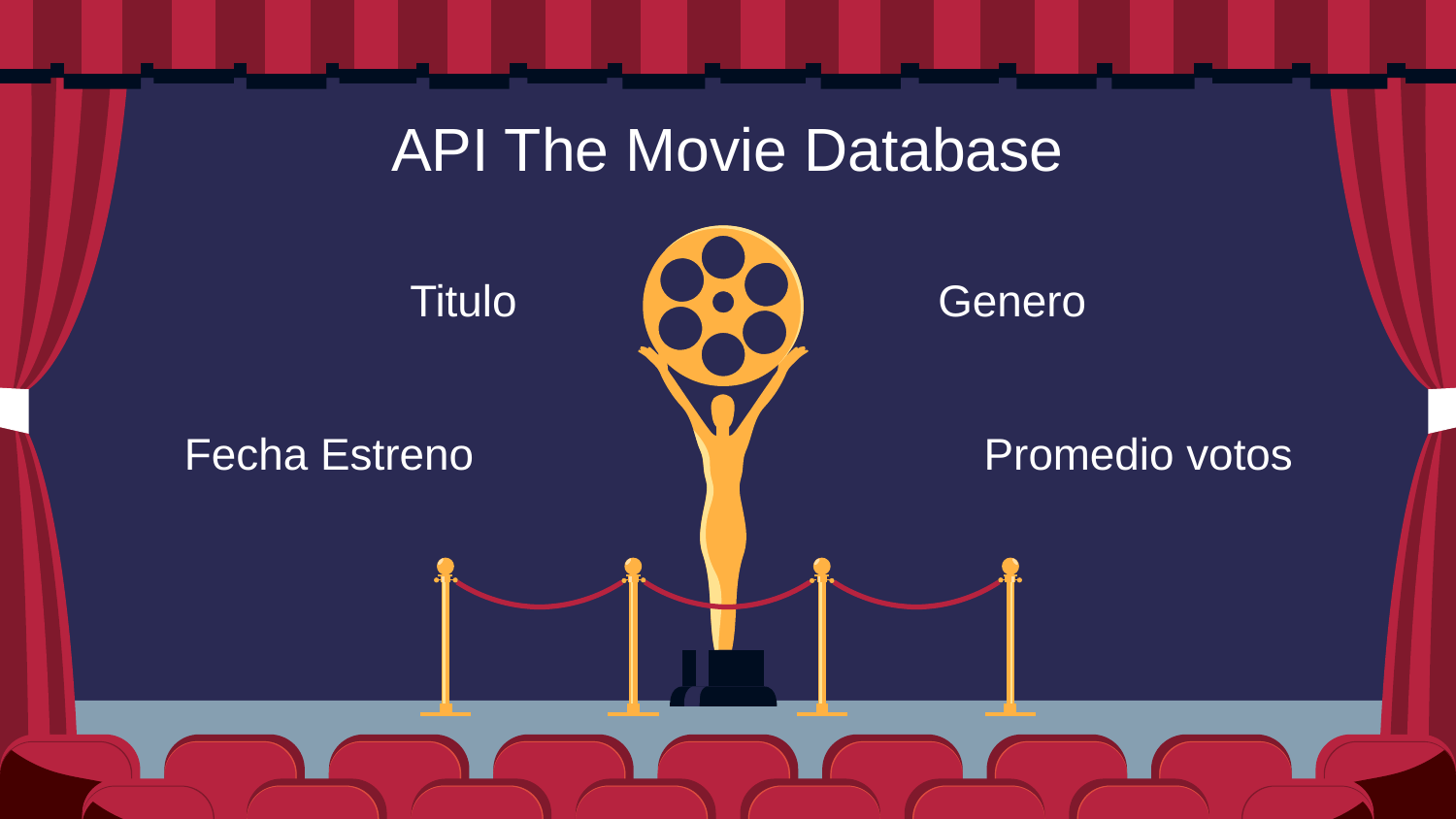

# API The Movie Database

Titulo
Genero
Fecha Estreno
Promedio votos